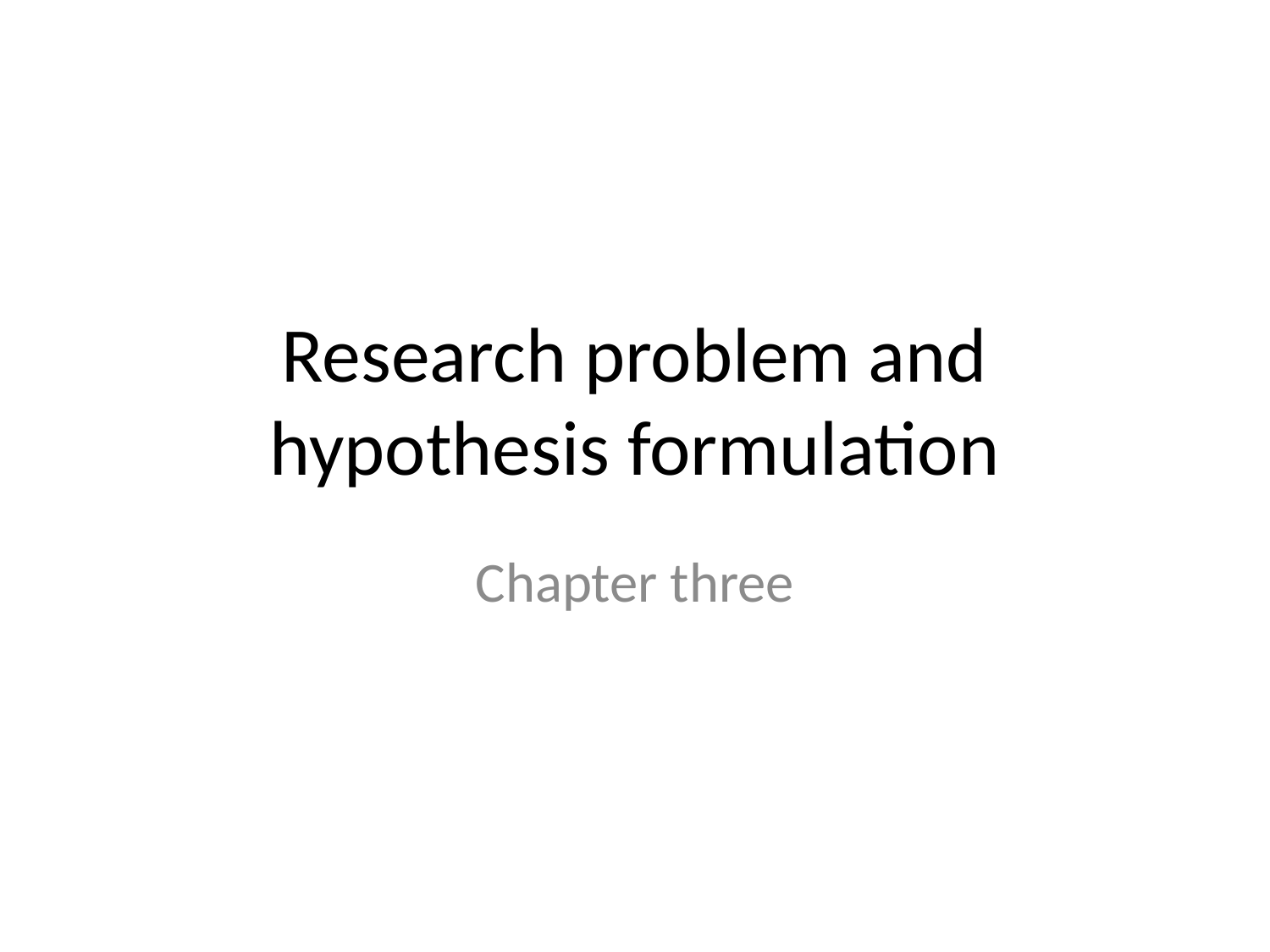

# Research problem and hypothesis formulation
Chapter three